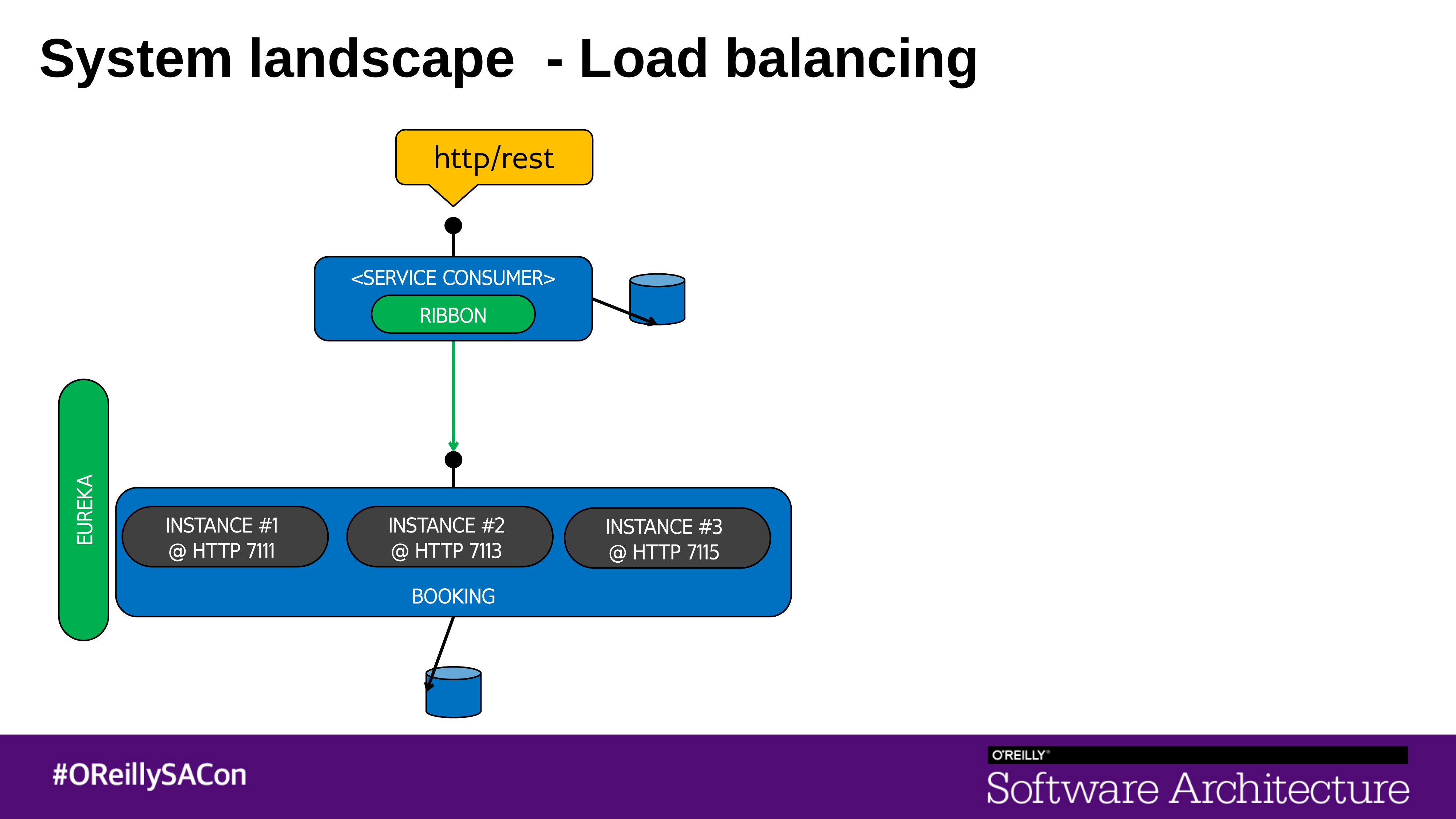

# System landscape  - Load balancing
 BOOKING
http/rest

<SERVICE CONSUMER>

RIBBON

EUREKA
BOOKING
INSTANCE #1
@ HTTP 7111
INSTANCE #2
@ HTTP 7113
INSTANCE #3
@ HTTP 7115